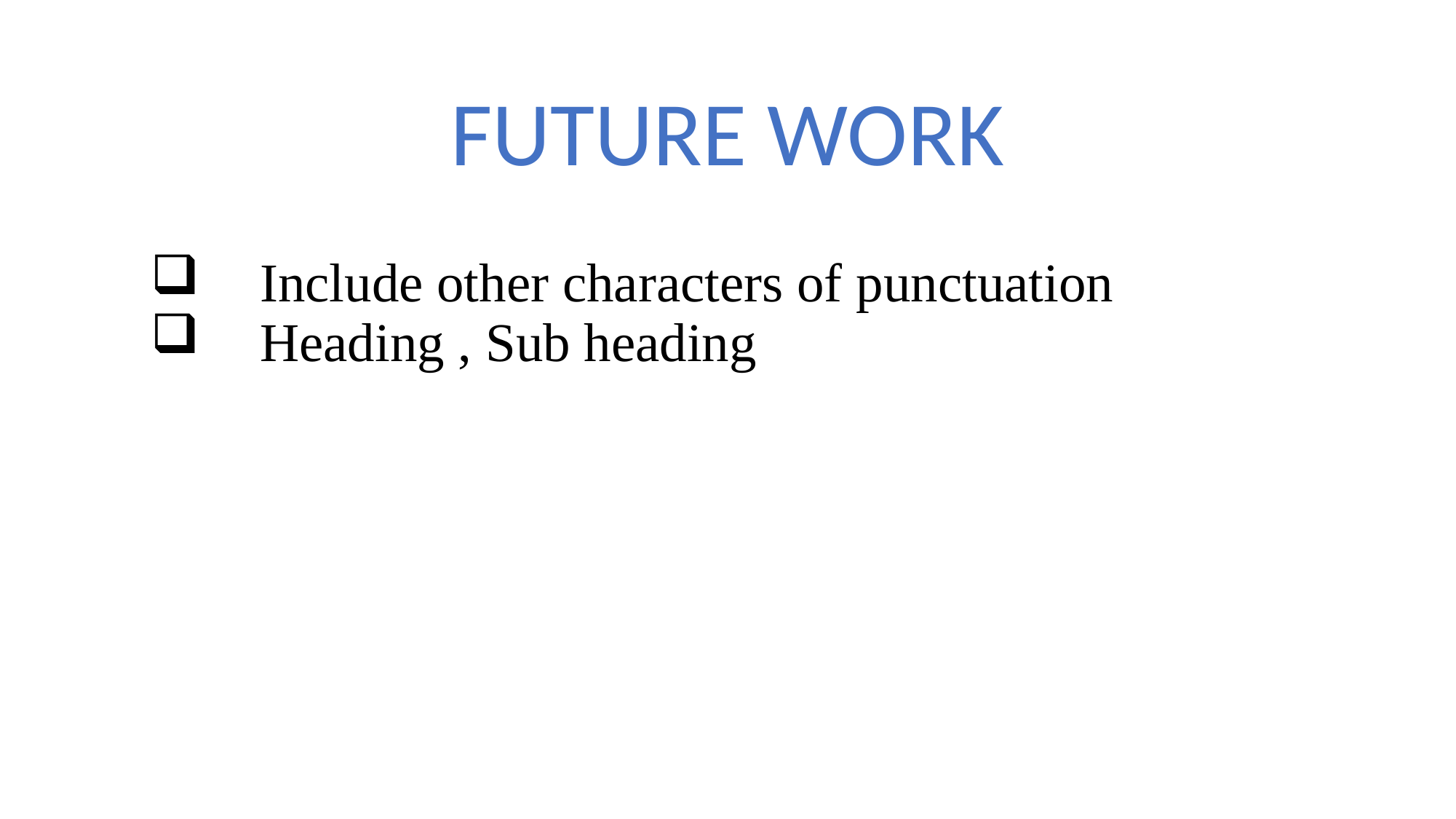

# FUTURE WORK
   Include other characters of punctuation
   Heading , Sub heading